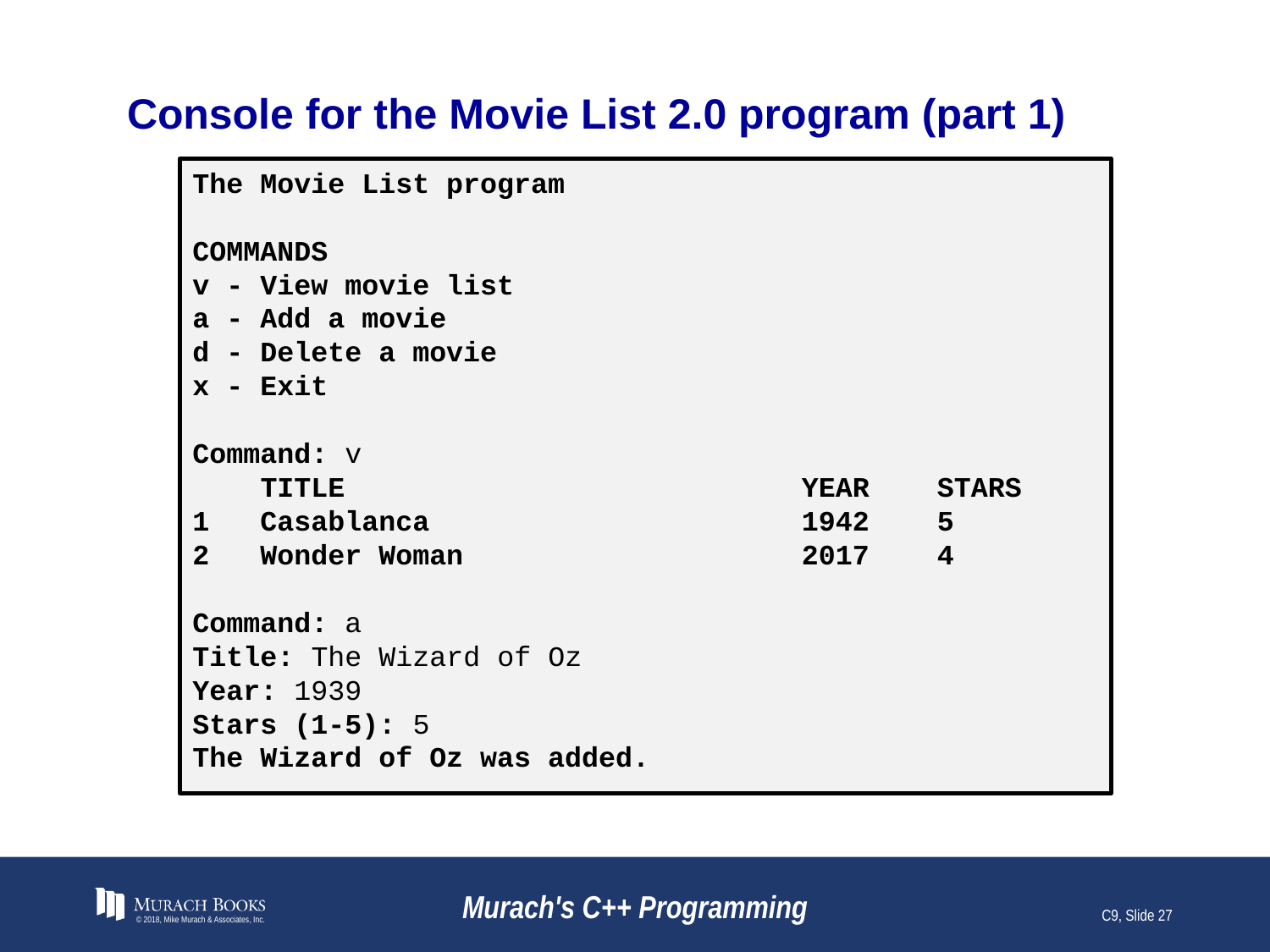

# Console for the Movie List 2.0 program (part 1)
The Movie List program

COMMANDS
v - View movie list
a - Add a movie
d - Delete a movie
x - Exit

Command: v
    TITLE                           YEAR    STARS
1   Casablanca                      1942    5
2   Wonder Woman                    2017    4

Command: a
Title: The Wizard of Oz
Year: 1939
Stars (1-5): 5
The Wizard of Oz was added.

© 2018, Mike Murach & Associates, Inc.
Murach's C++ Programming

C9, Slide 27